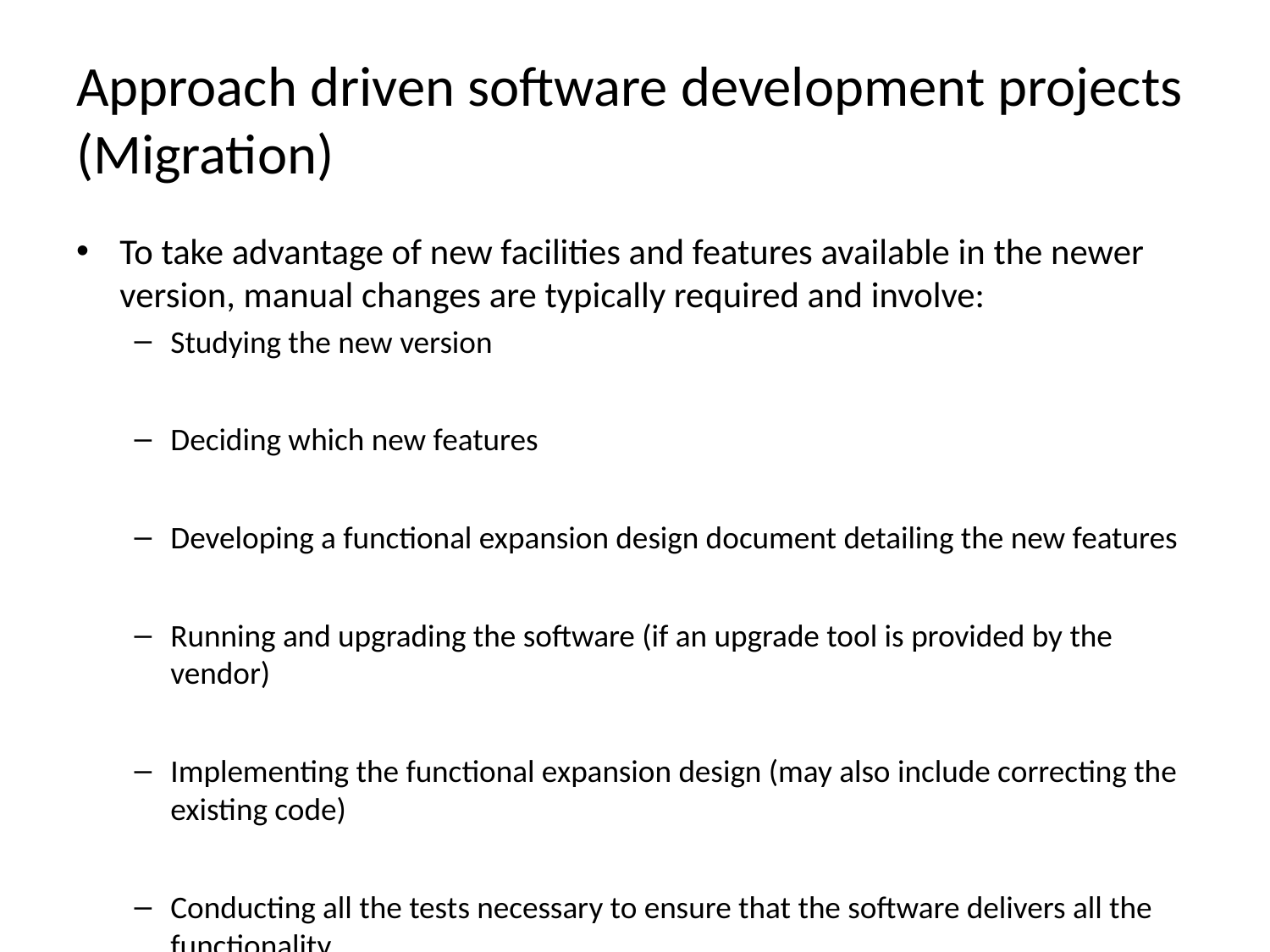

# Approach driven software development projects (Migration)
To take advantage of new facilities and features available in the newer version, manual changes are typically required and involve:
Studying the new version

Deciding which new features

Developing a functional expansion design document detailing the new features

Running and upgrading the software (if an upgrade tool is provided by the vendor)

Implementing the functional expansion design (may also include correcting the existing code)

Conducting all the tests necessary to ensure that the software delivers all the functionality